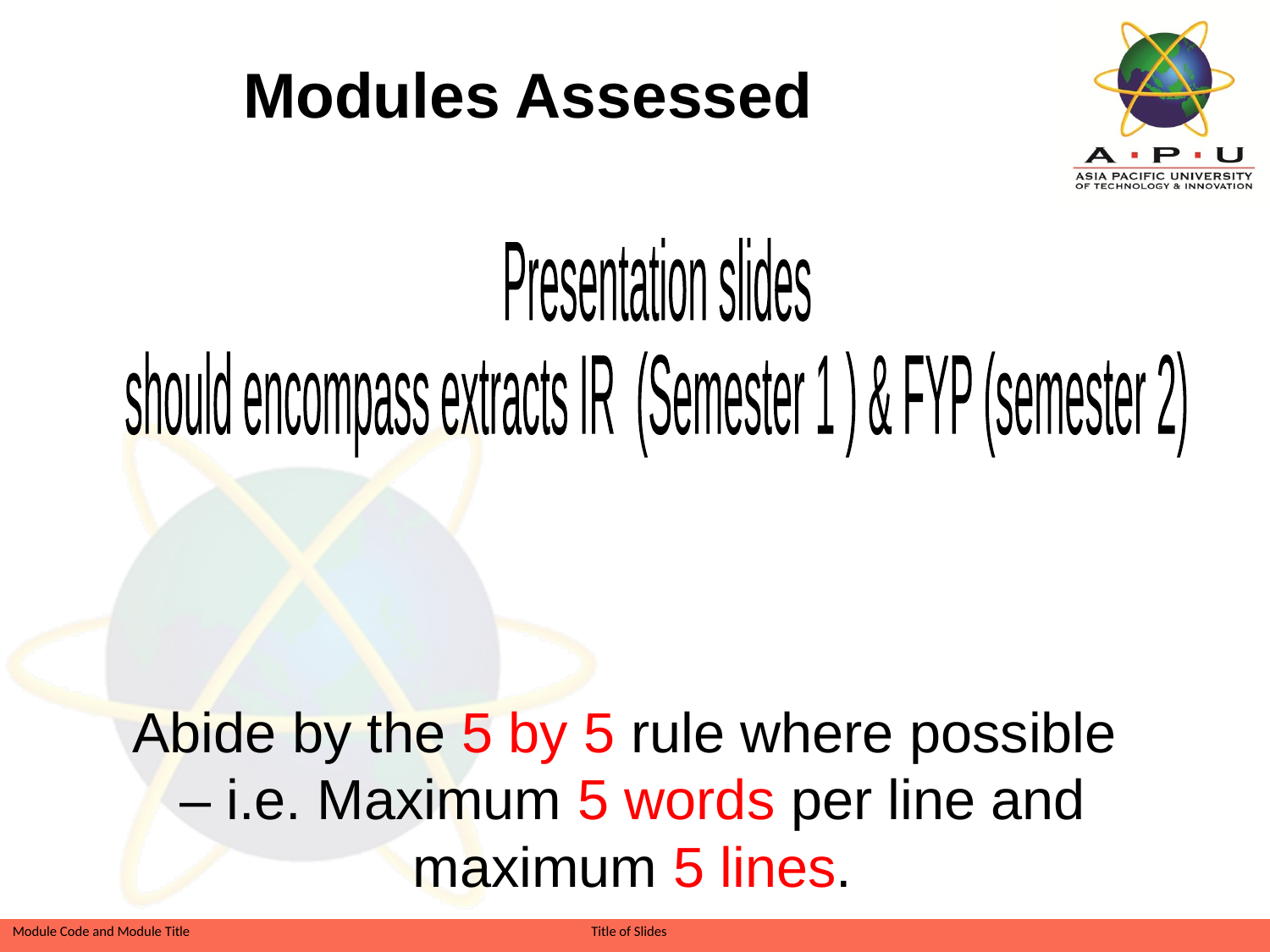

# Modules Assessed
Presentation slides
should encompass extracts IR  (Semester 1 ) & FYP (semester 2)

Abide by the 5 by 5 rule where possible
– i.e. Maximum 5 words per line and maximum 5 lines.
Slide 5 of 26